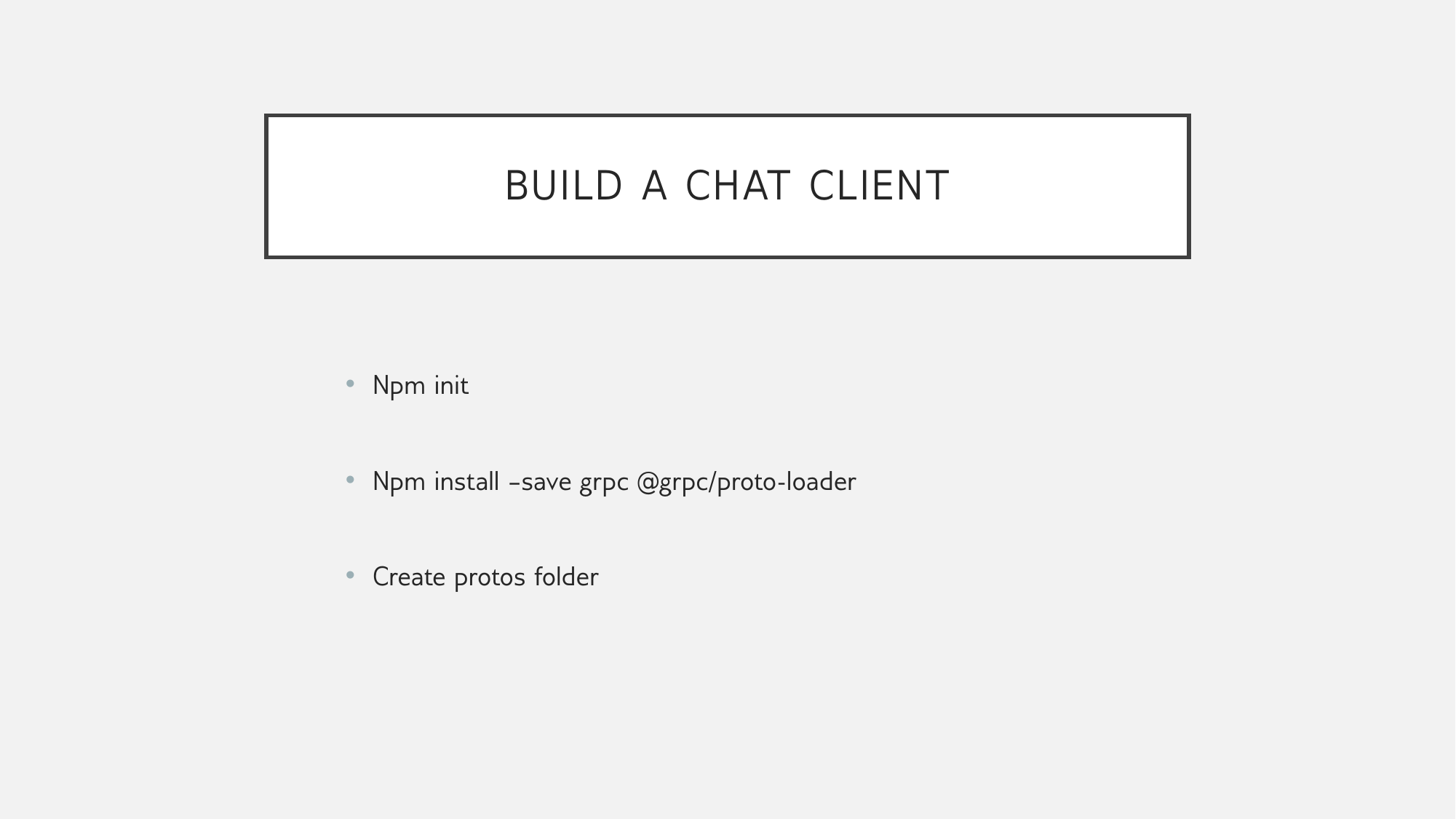

# Build a chat client
Npm init

Npm install –save grpc @grpc/proto-loader

Create protos folder